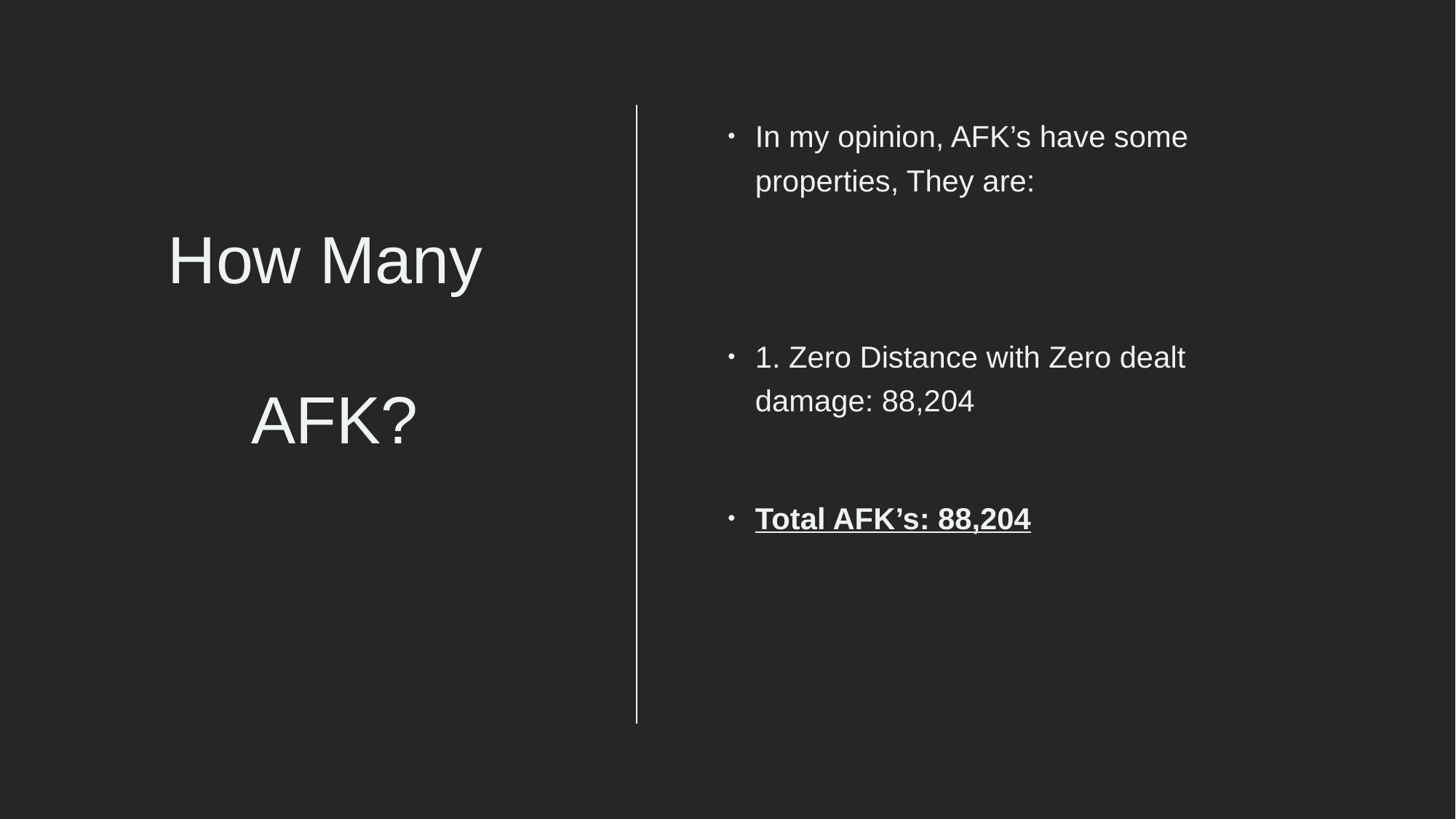

In my opinion, AFK’s have some properties, They are:

1. Zero Distance with Zero dealt damage: 88,204

Total AFK’s: 88,204
# How Many AFK?